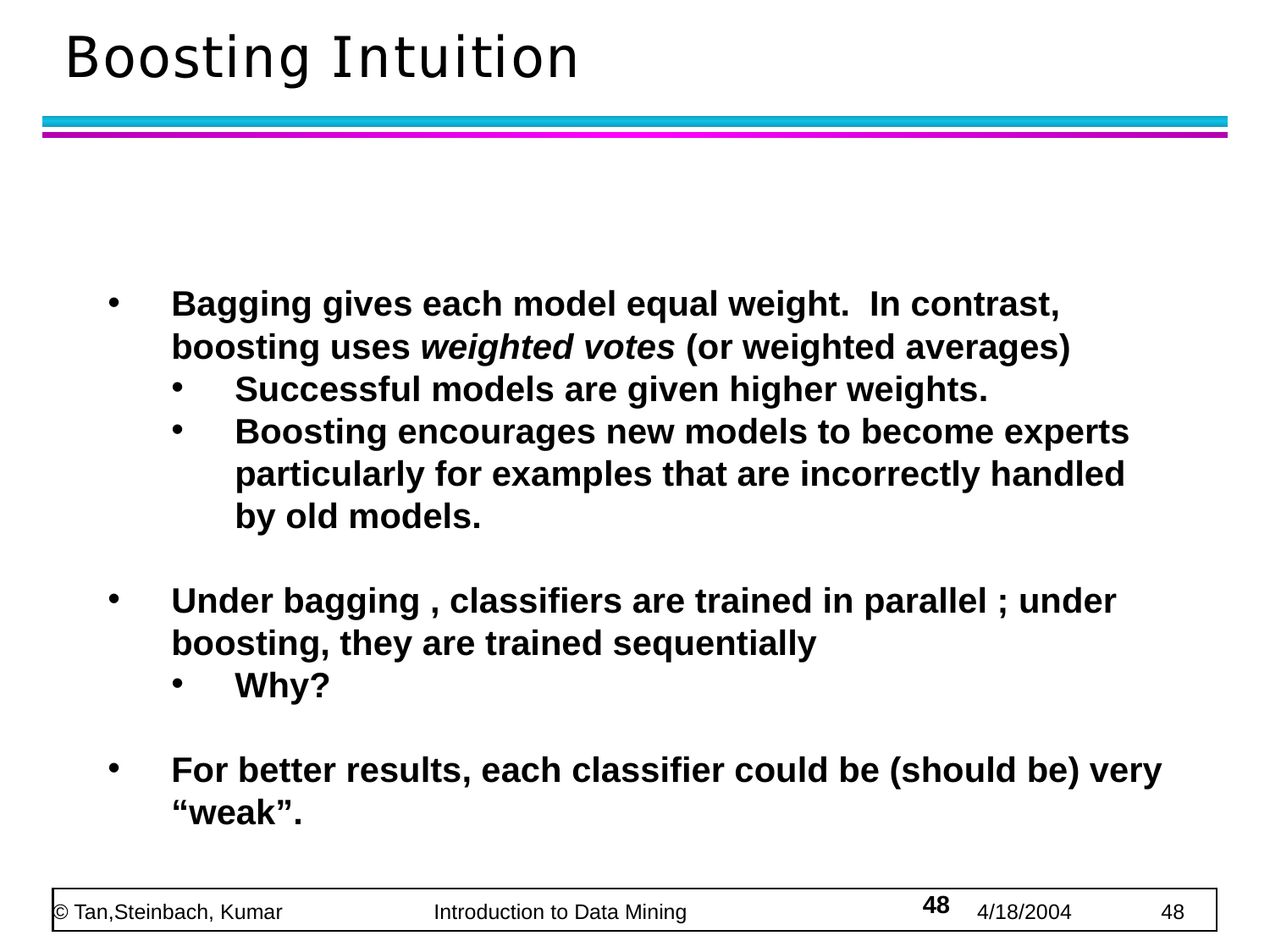

# Boosting Intuition
Bagging gives each model equal weight.  In contrast, boosting uses weighted votes (or weighted averages)
Successful models are given higher weights.
Boosting encourages new models to become experts particularly for examples that are incorrectly handled by old models.

Under bagging , classifiers are trained in parallel ; under boosting, they are trained sequentially
Why?

For better results, each classifier could be (should be) very “weak”.
48